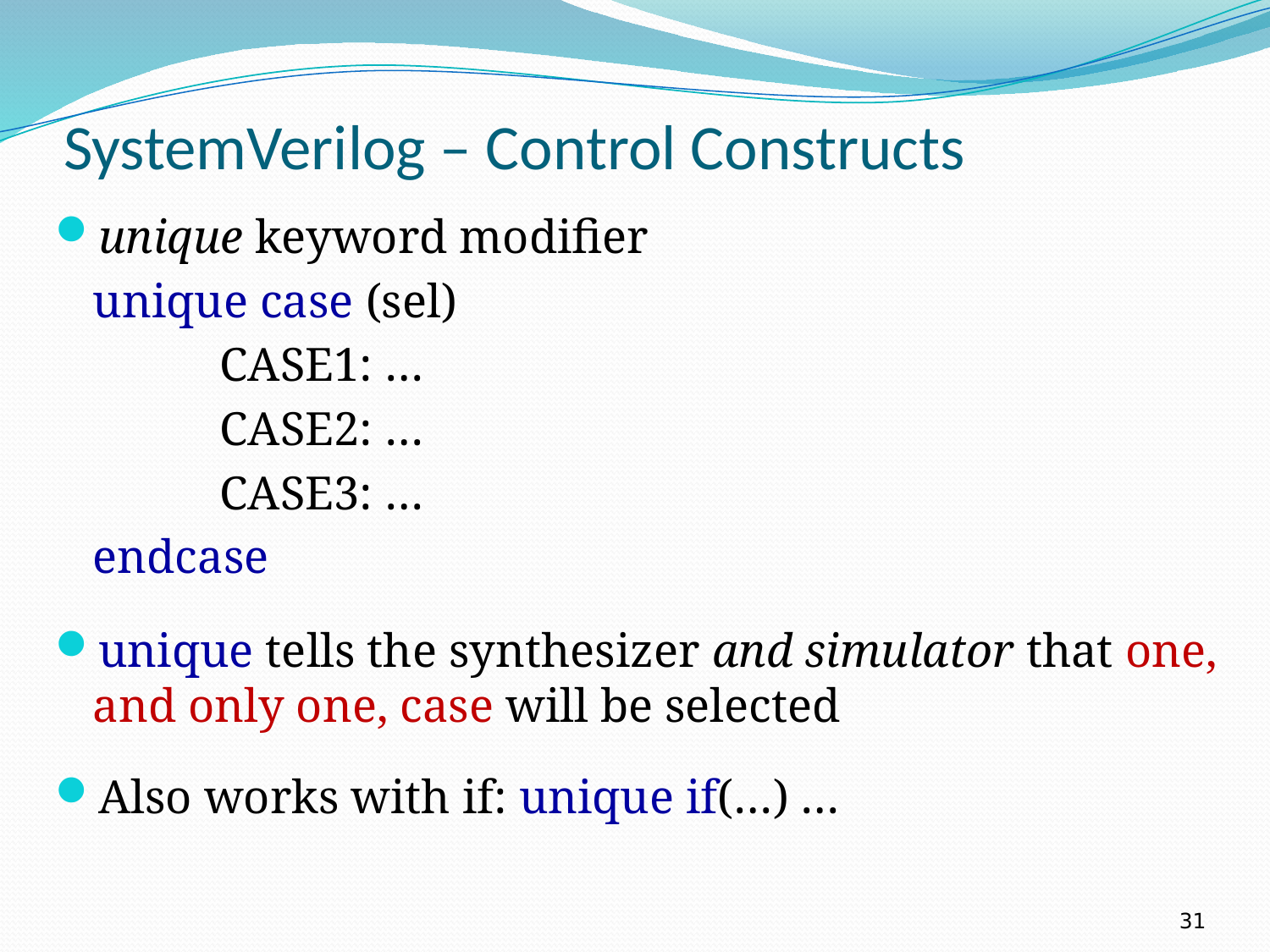

# SystemVerilog – Control Constructs
unique keyword modifier
	unique case (sel)
		CASE1: …
		CASE2: …
		CASE3: …
	endcase

unique tells the synthesizer and simulator that one, and only one, case will be selected

Also works with if: unique if(…) …

31